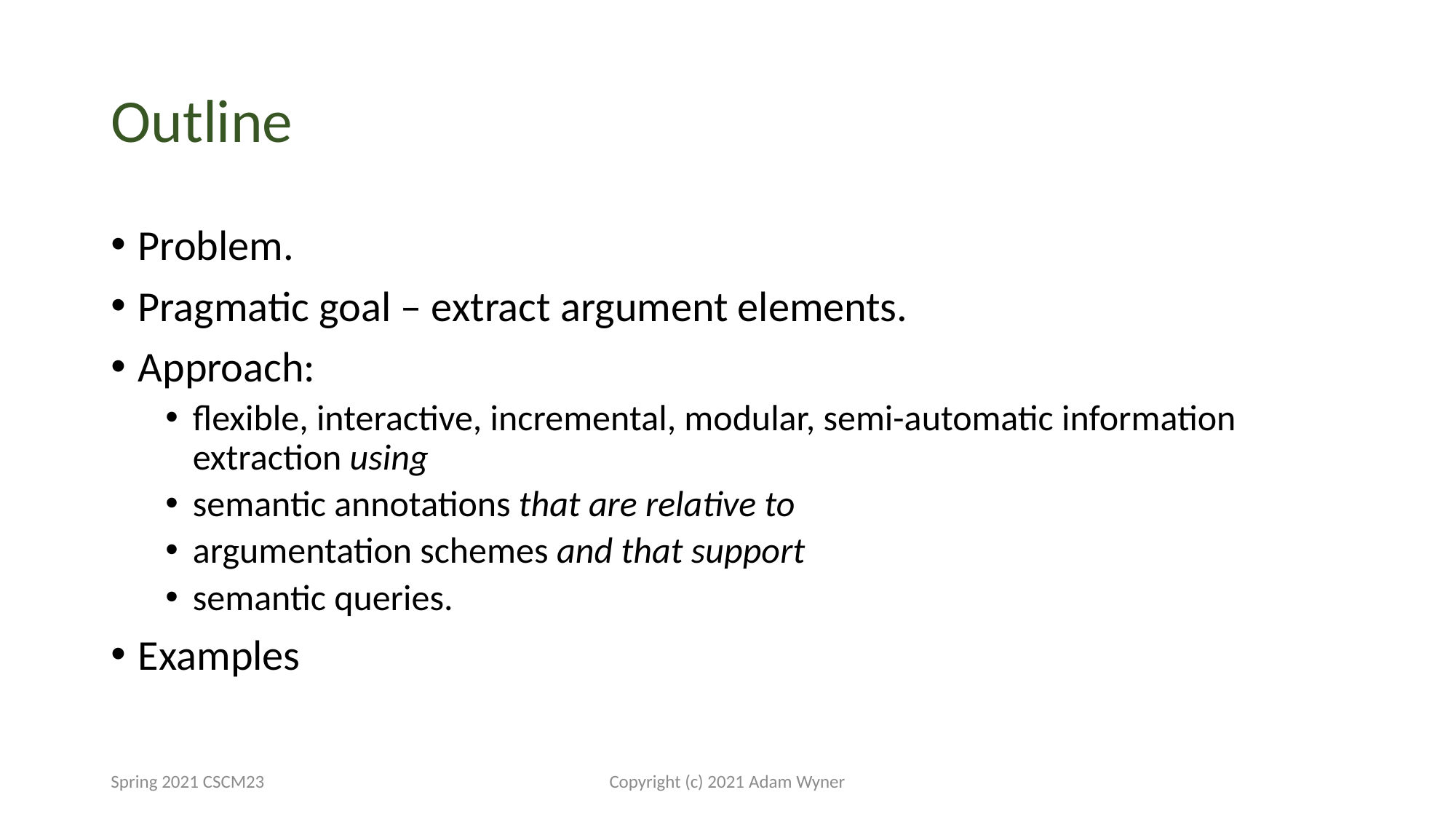

# Outline
Problem.
Pragmatic goal – extract argument elements.
Approach:
flexible, interactive, incremental, modular, semi-automatic information extraction using
semantic annotations that are relative to
argumentation schemes and that support
semantic queries.
Examples
Spring 2021 CSCM23
Copyright (c) 2021 Adam Wyner